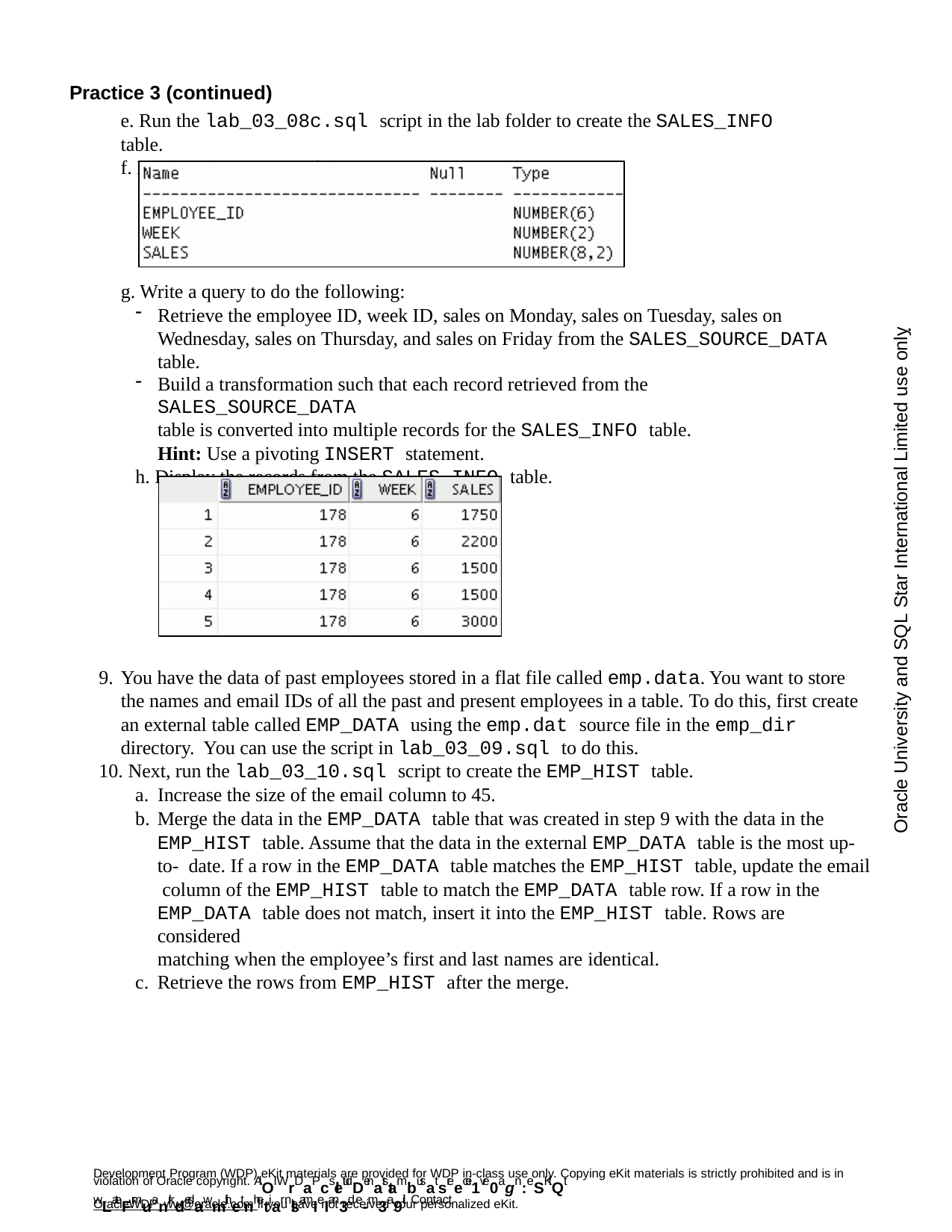

Practice 3 (continued)
e. Run the lab_03_08c.sql script in the lab folder to create the SALES_INFO table.
f. Display the structure of the SALES_INFO table.

g. Write a query to do the following:
Retrieve the employee ID, week ID, sales on Monday, sales on Tuesday, sales on  Wednesday, sales on Thursday, and sales on Friday from the SALES_SOURCE_DATA  table.
Build a transformation such that each record retrieved from the SALES_SOURCE_DATA
table is converted into multiple records for the SALES_INFO table.
Hint: Use a pivoting INSERT statement.
h. Display the records from the SALES_INFO table.
Oracle University and SQL Star International Limited use onlyฺ

You have the data of past employees stored in a flat file called emp.data. You want to store  the names and email IDs of all the past and present employees in a table. To do this, first create  an external table called EMP_DATA using the emp.dat source file in the emp_dir directory.  You can use the script in lab_03_09.sql to do this.
Next, run the lab_03_10.sql script to create the EMP_HIST table.
Increase the size of the email column to 45.
Merge the data in the EMP_DATA table that was created in step 9 with the data in the  EMP_HIST table. Assume that the data in the external EMP_DATA table is the most up-to-  date. If a row in the EMP_DATA table matches the EMP_HIST table, update the email  column of the EMP_HIST table to match the EMP_DATA table row. If a row in the  EMP_DATA table does not match, insert it into the EMP_HIST table. Rows are considered
matching when the employee’s first and last names are identical.
Retrieve the rows from EMP_HIST after the merge.
Development Program (WDP) eKit materials are provided for WDP in-class use only. Copying eKit materials is strictly prohibited and is in
violation of Oracle copyright. AlOl WrDaPcsletudDenatstambusat sreecei1ve0agn:eSKiQt wLateFrmuanrkdedawmithetnhetiar nlsamIeI an3d e-m3a9il. Contact
OracleWDP_ww@oracle.com if you have not received your personalized eKit.